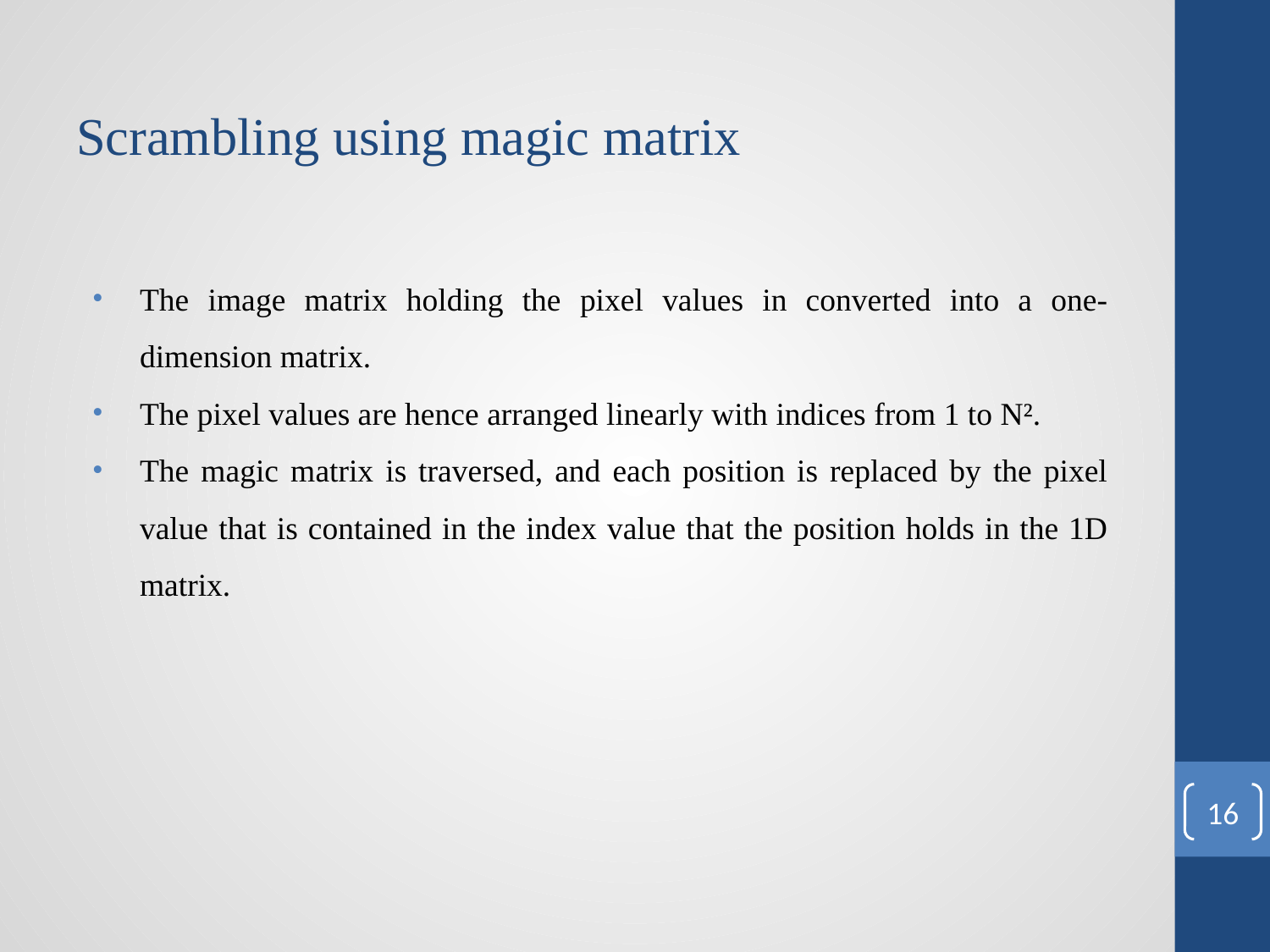

# Scrambling using magic matrix
The image matrix holding the pixel values in converted into a one-dimension matrix.
The pixel values are hence arranged linearly with indices from 1 to N².
The magic matrix is traversed, and each position is replaced by the pixel value that is contained in the index value that the position holds in the 1D matrix.

16